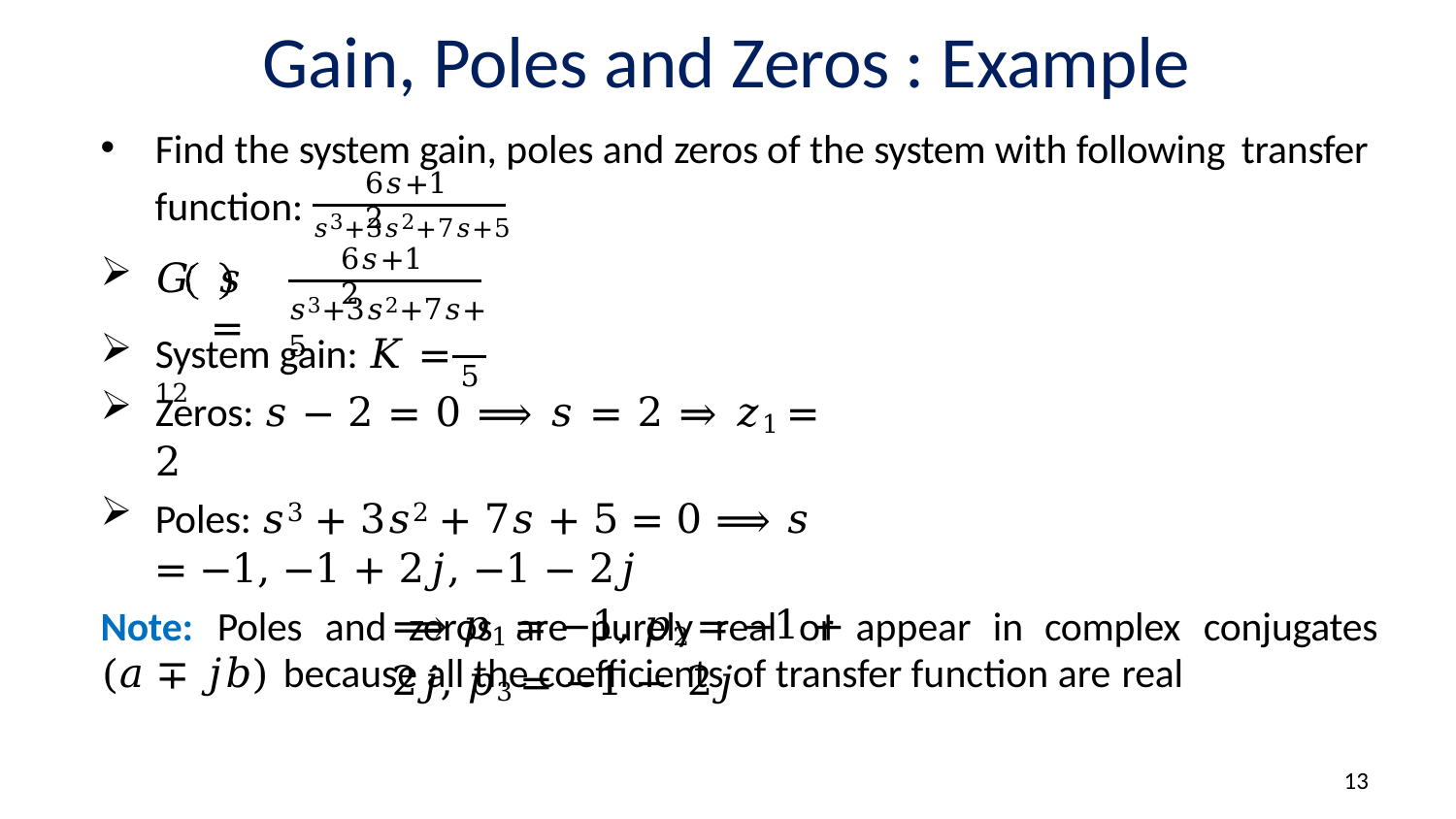

# Gain, Poles and Zeros : Example
Find the system gain, poles and zeros of the system with following transfer
function: 𝑠3+3𝑠2+7𝑠+5
6𝑠+12

6𝑠+12
𝐺  𝑠	=

𝑠3+3𝑠2+7𝑠+5
System gain: 𝐾 = 12

5
Zeros: 𝑠 − 2 = 0 ⟹ 𝑠 = 2 ⇒ 𝑧1 = 2
Poles: 𝑠3 + 3𝑠2 + 7𝑠 + 5 = 0 ⟹ 𝑠 = −1, −1 + 2𝑗, −1 − 2𝑗
⟹ 𝑝1 = −1, 𝑝2 = −1 + 2𝑗, 𝑝3 = −1 − 2𝑗
Note:	Poles	and	zeros	are	purely	real	or	appear	in	complex	conjugates
(𝑎 ∓ 𝑗𝑏) because all the coefficients of transfer function are real
13